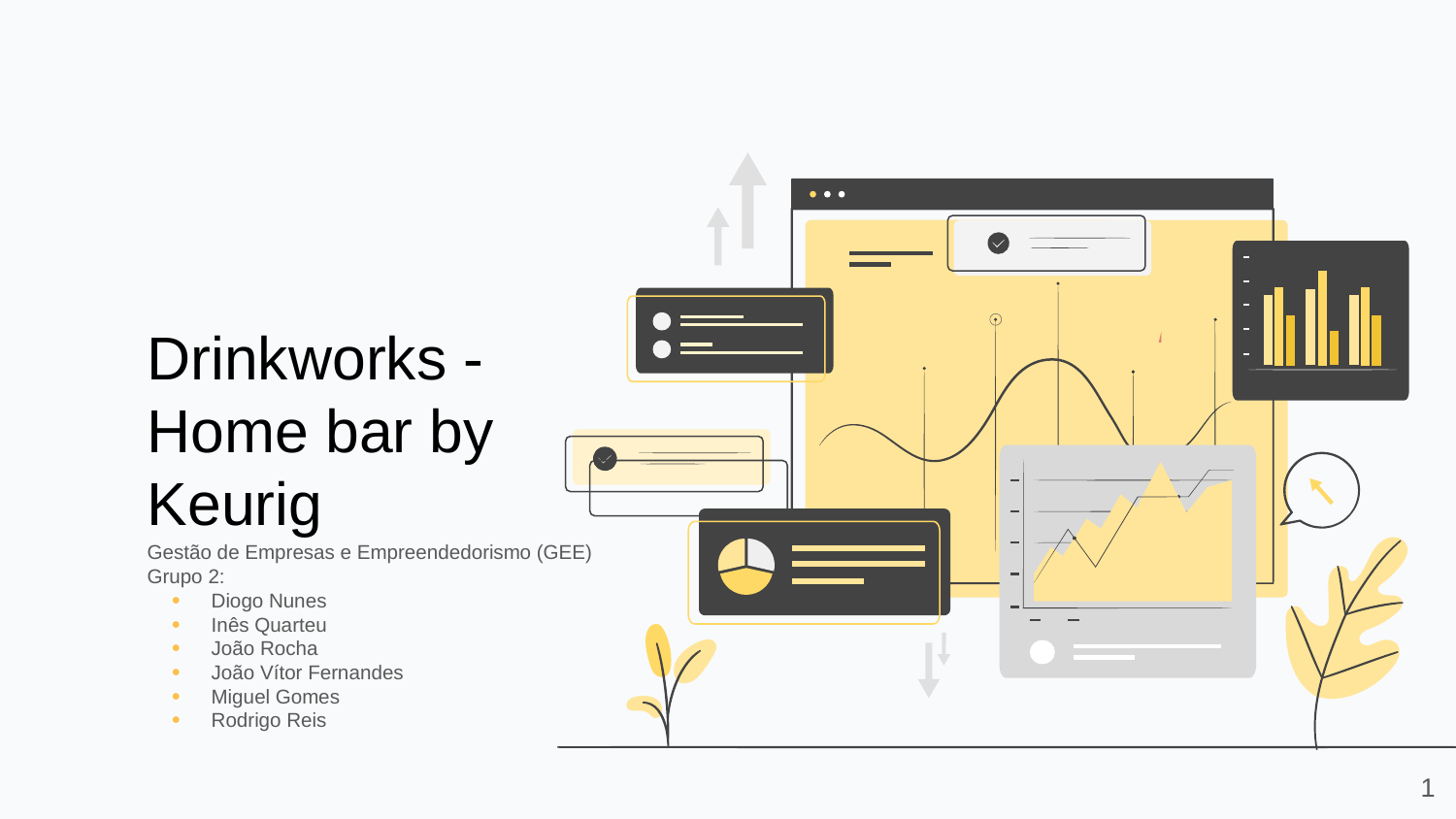

# Drinkworks - Home bar by Keurig

Gestão de Empresas e Empreendedorismo (GEE)
Grupo 2:
Diogo Nunes
Inês Quarteu
João Rocha
João Vítor Fernandes
Miguel Gomes
Rodrigo Reis

1